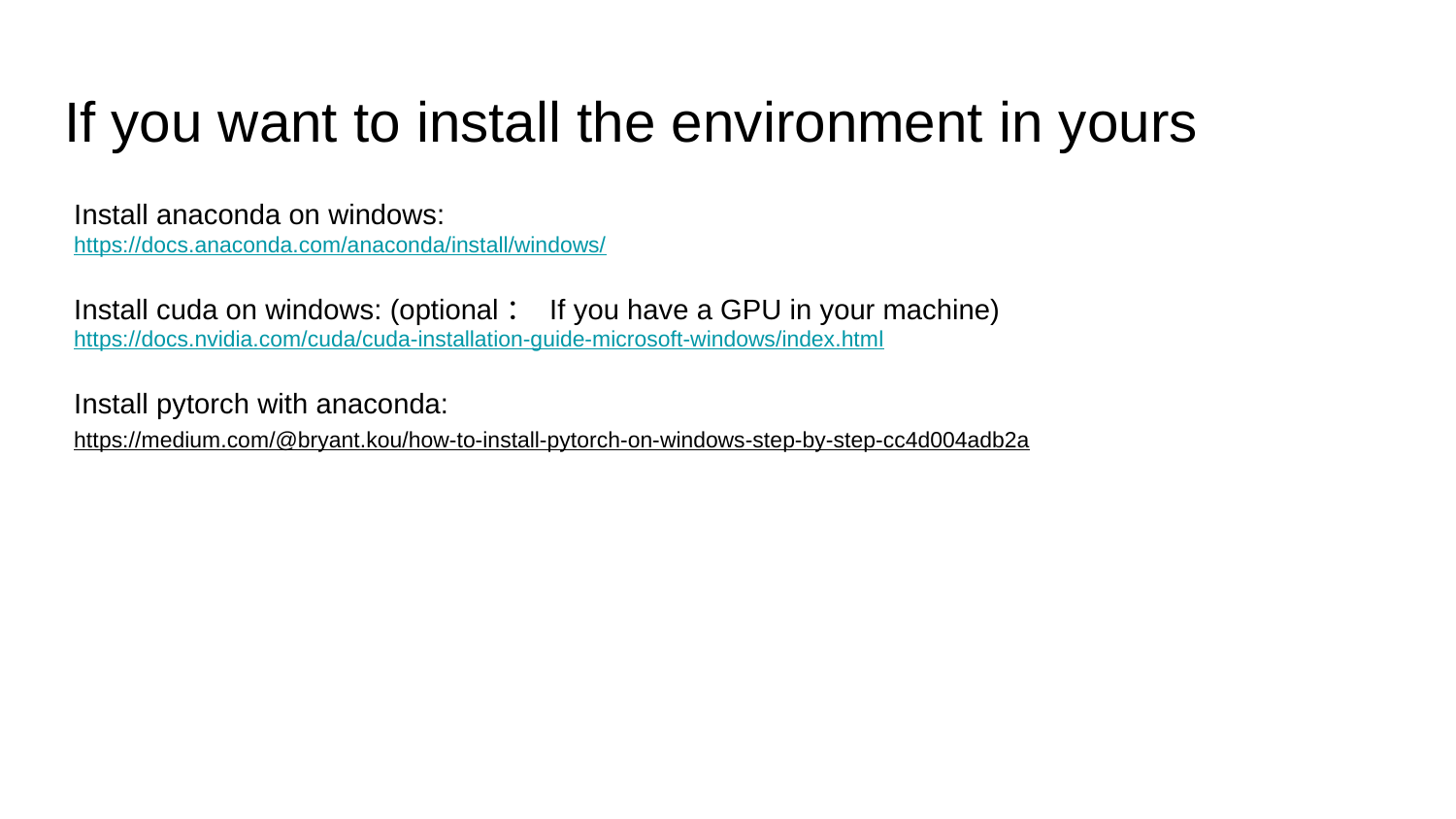

If you want to install the environment in yours
Install anaconda on windows:
https://docs.anaconda.com/anaconda/install/windows/

Install cuda on windows: (optional： If you have a GPU in your machine)
https://docs.nvidia.com/cuda/cuda-installation-guide-microsoft-windows/index.html

Install pytorch with anaconda:
https://medium.com/@bryant.kou/how-to-install-pytorch-on-windows-step-by-step-cc4d004adb2a